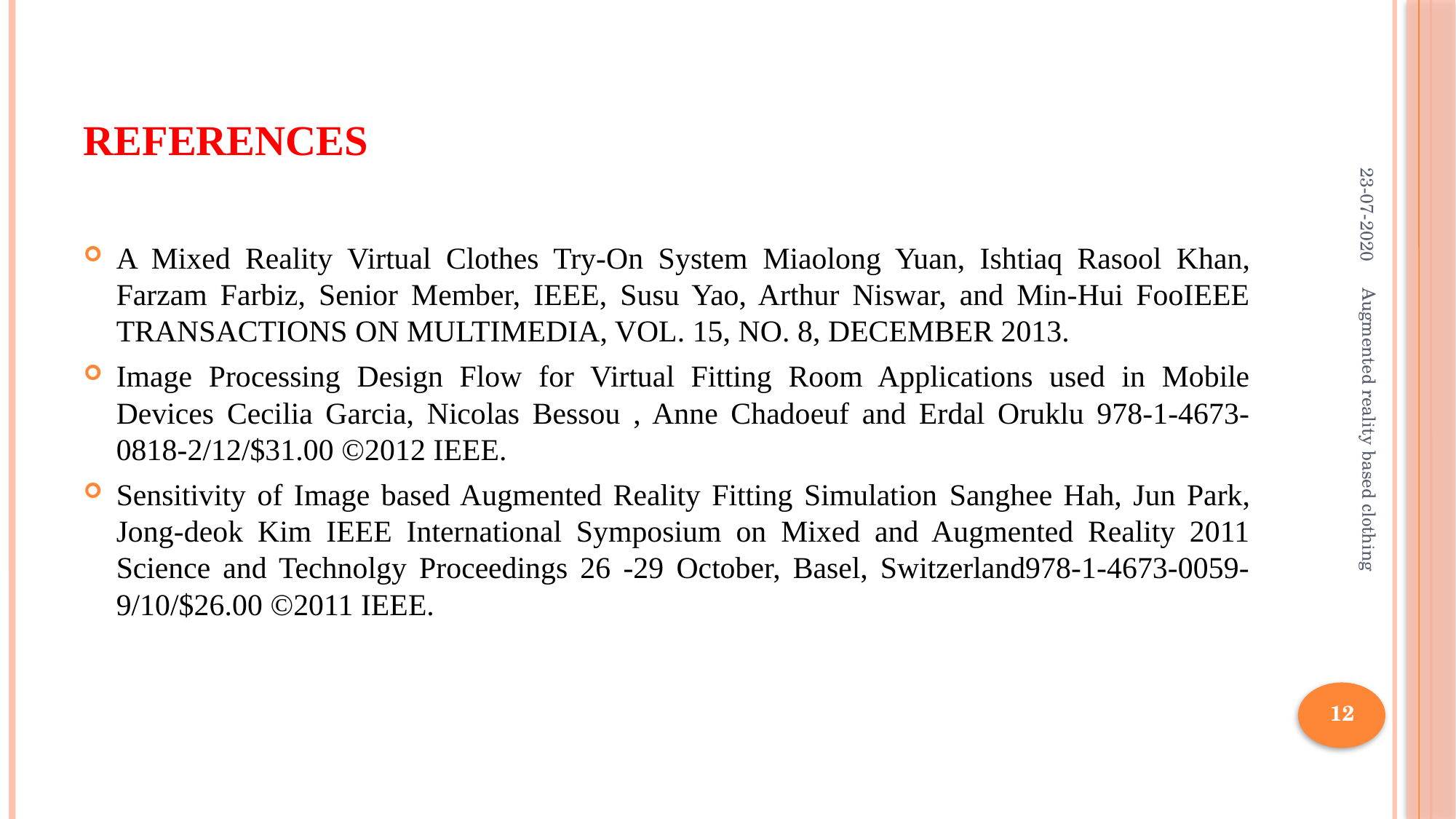

# References
23-07-2020

A Mixed Reality Virtual Clothes Try-On System Miaolong Yuan, Ishtiaq Rasool Khan, Farzam Farbiz, Senior Member, IEEE, Susu Yao, Arthur Niswar, and Min-Hui FooIEEE TRANSACTIONS ON MULTIMEDIA, VOL. 15, NO. 8, DECEMBER 2013.
Image Processing Design Flow for Virtual Fitting Room Applications used in Mobile Devices Cecilia Garcia, Nicolas Bessou , Anne Chadoeuf and Erdal Oruklu 978-1-4673-0818-2/12/$31.00 ©2012 IEEE.
Sensitivity of Image based Augmented Reality Fitting Simulation Sanghee Hah, Jun Park, Jong-deok Kim IEEE International Symposium on Mixed and Augmented Reality 2011 Science and Technolgy Proceedings 26 -29 October, Basel, Switzerland978-1-4673-0059-9/10/$26.00 ©2011 IEEE.

Augmented reality based clothing
12